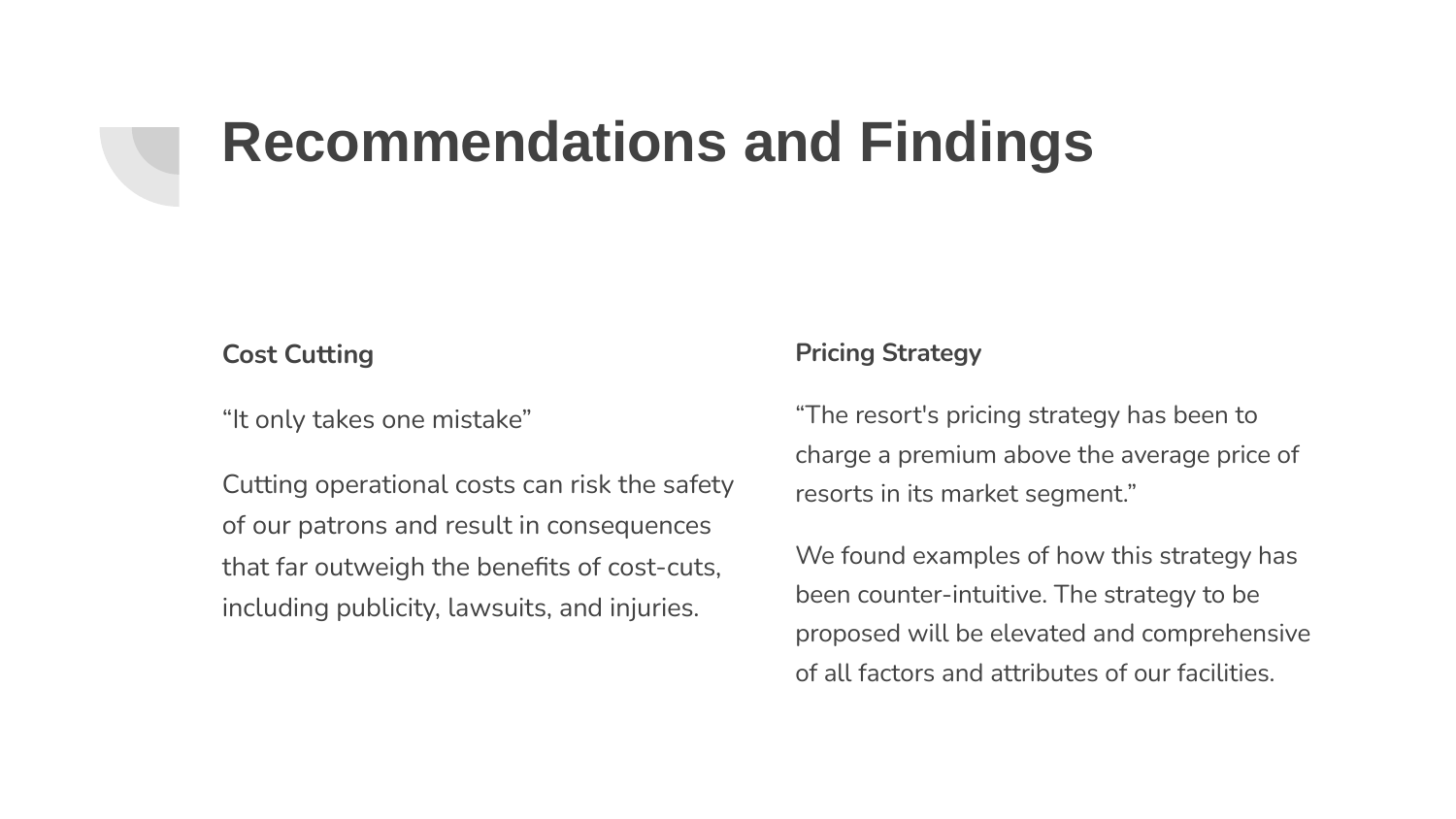

# Recommendations and Findings
Cost Cutting
“It only takes one mistake”
Cutting operational costs can risk the safety of our patrons and result in consequences that far outweigh the benefits of cost-cuts, including publicity, lawsuits, and injuries.

Pricing Strategy
“The resort's pricing strategy has been to charge a premium above the average price of resorts in its market segment.”
We found examples of how this strategy has been counter-intuitive. The strategy to be proposed will be elevated and comprehensive of all factors and attributes of our facilities.